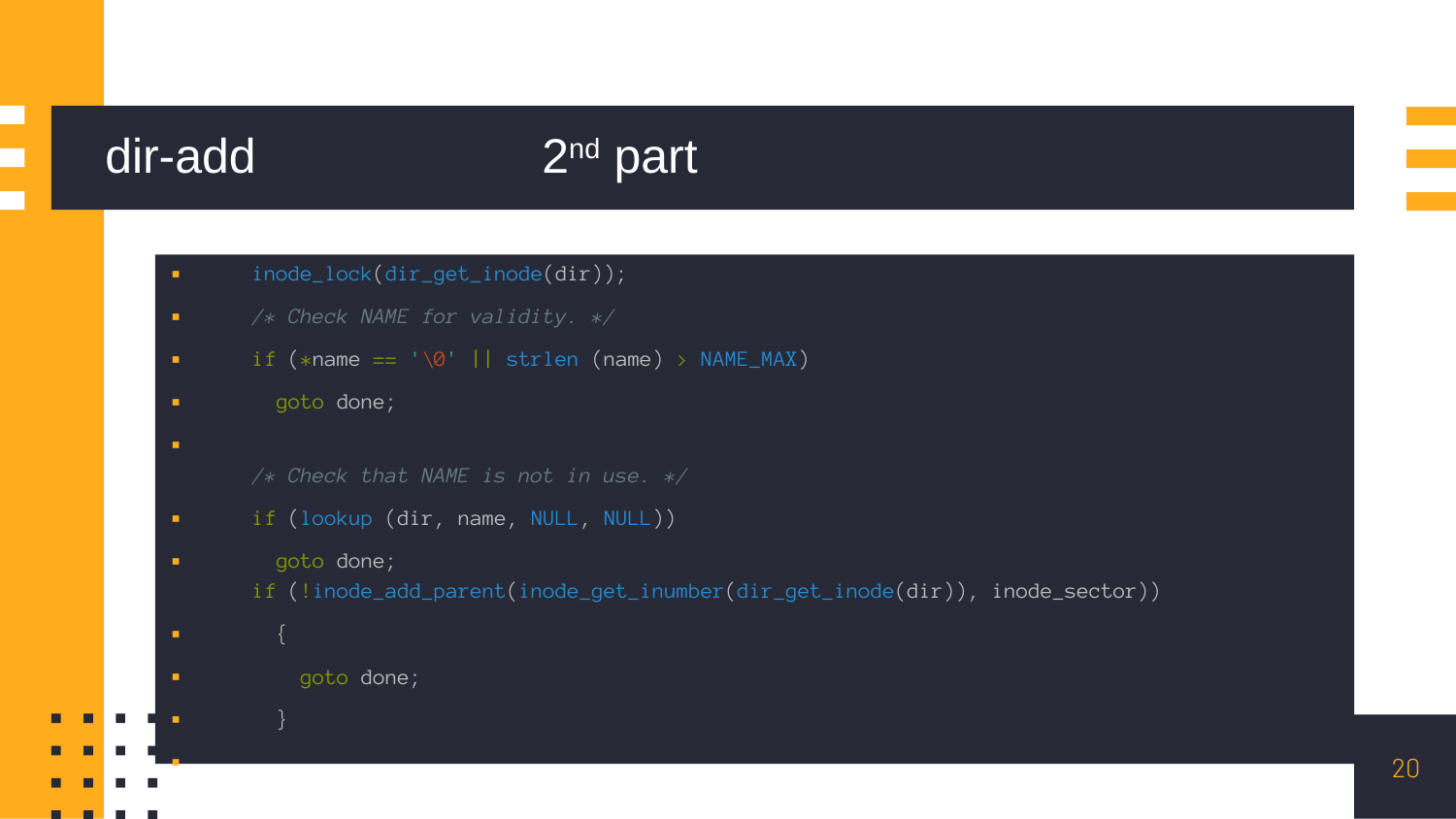

# dir-add		2nd part
  inode_lock(dir_get_inode(dir));
  /* Check NAME for validity. */
  if (*name == '\0' || strlen (name) > NAME_MAX)
    goto done;
  /* Check that NAME is not in use. */
  if (lookup (dir, name, NULL, NULL))
    goto done;
  if (!inode_add_parent(inode_get_inumber(dir_get_inode(dir)), inode_sector))
    {
      goto done;
    }

20